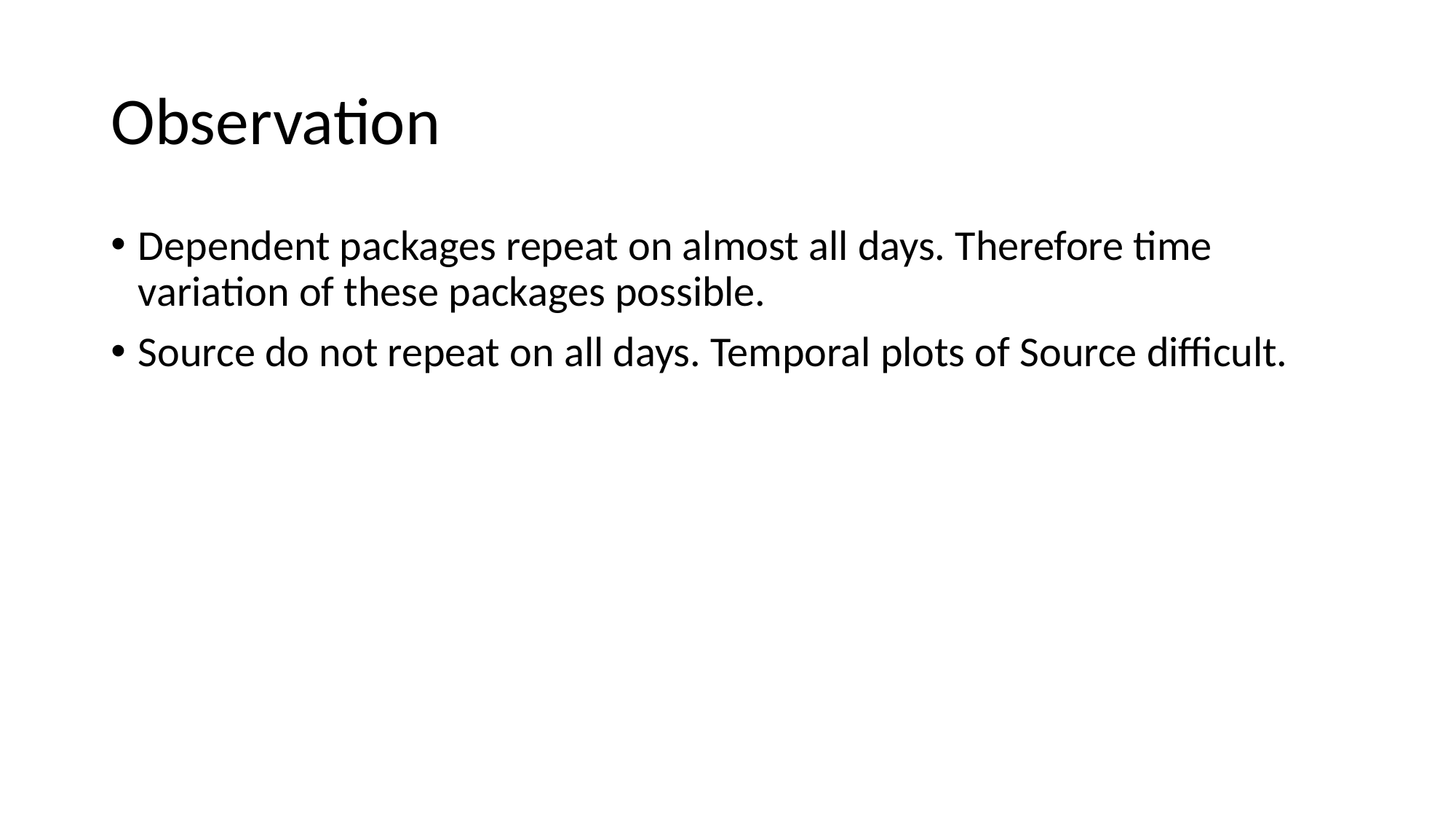

# Observation
Dependent packages repeat on almost all days. Therefore time variation of these packages possible.
Source do not repeat on all days. Temporal plots of Source difficult.